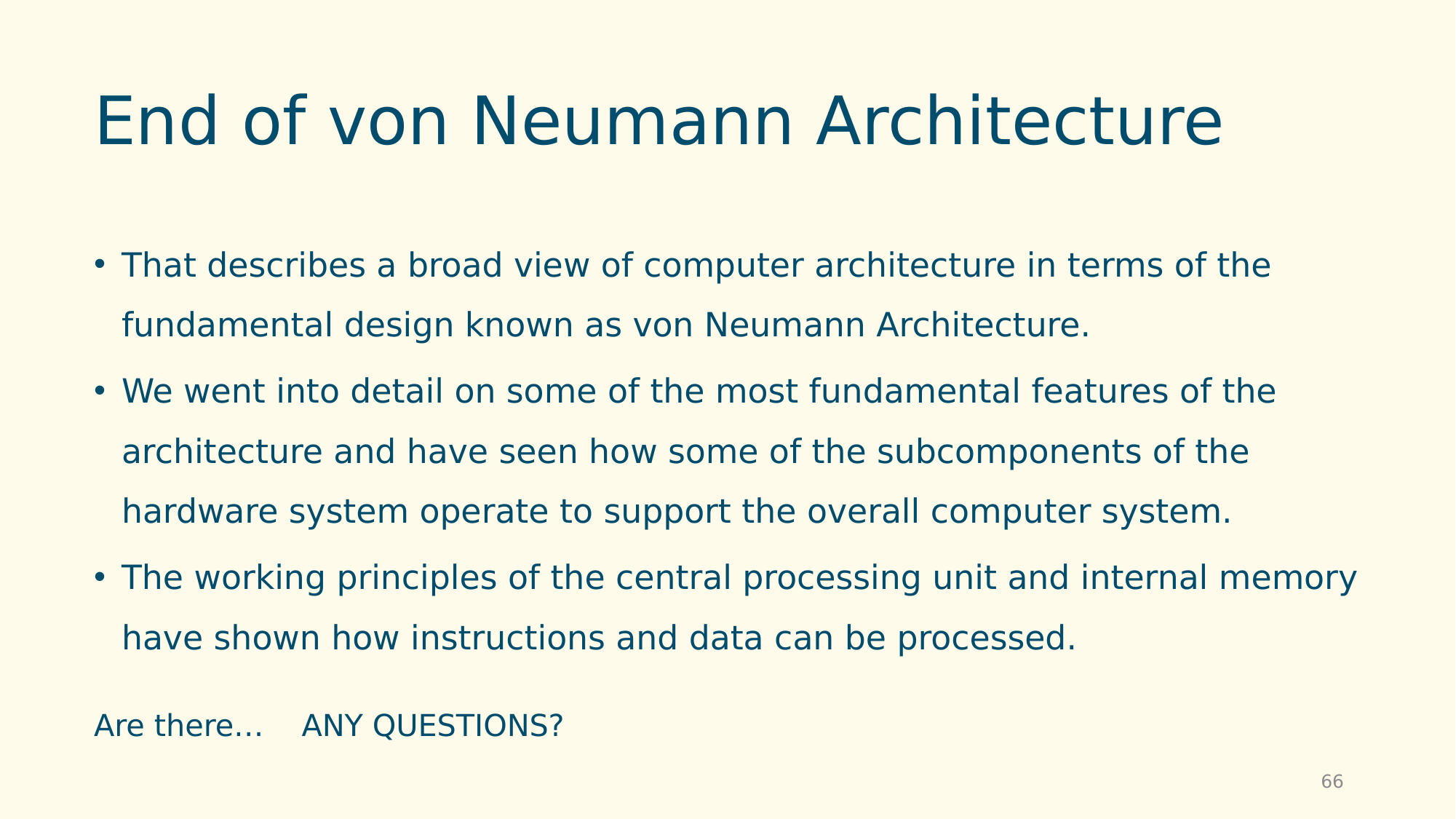

# End of von Neumann Architecture
That describes a broad view of computer architecture in terms of the fundamental design known as von Neumann Architecture.
We went into detail on some of the most fundamental features of the architecture and have seen how some of the subcomponents of the hardware system operate to support the overall computer system.
The working principles of the central processing unit and internal memory have shown how instructions and data can be processed.

Are there…    ANY QUESTIONS?
66